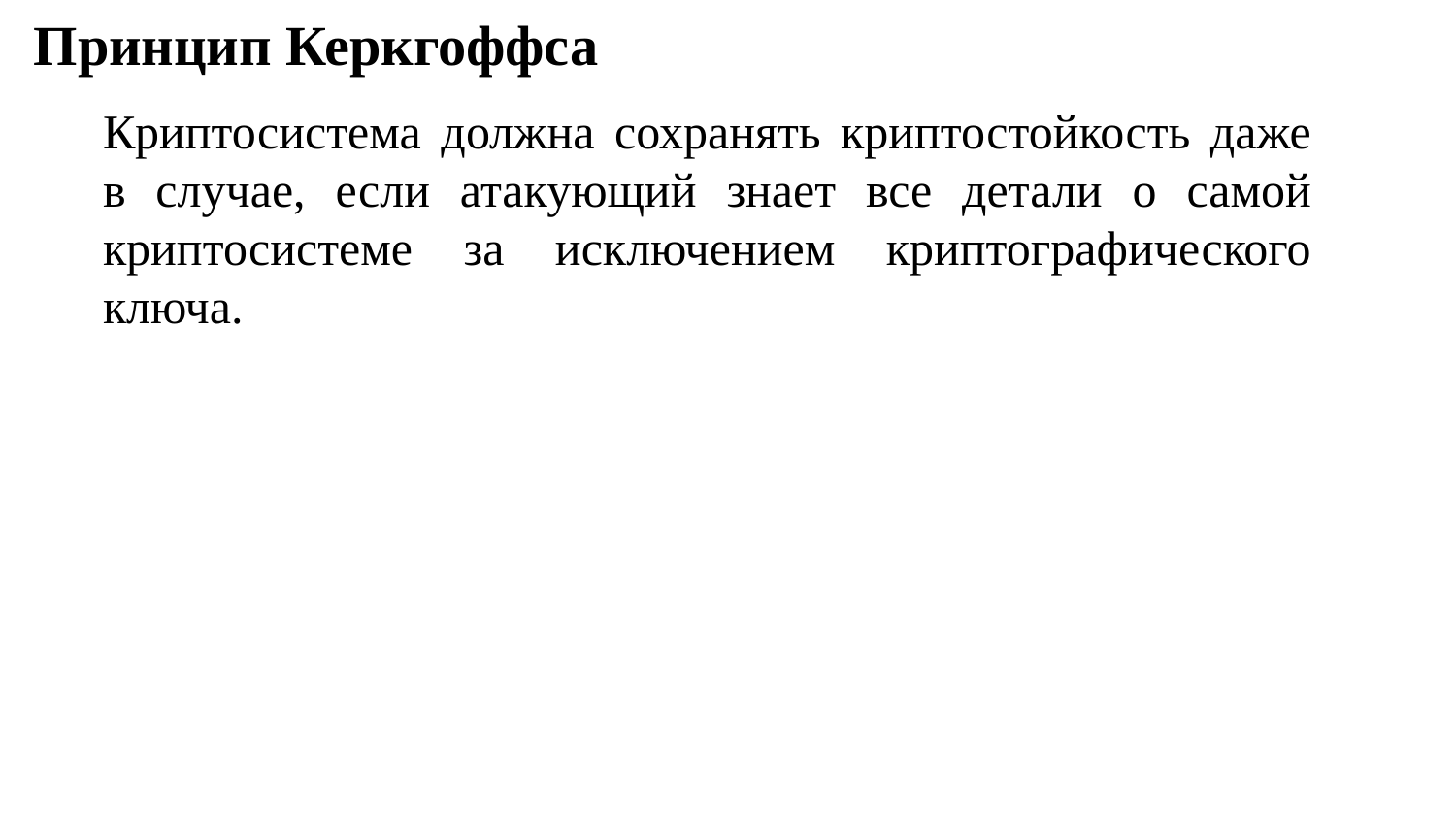

# Принцип Керкгоффса
Криптосистема должна сохранять криптостойкость даже в случае, если атакующий знает все детали о самой криптосистеме за исключением криптографического ключа.